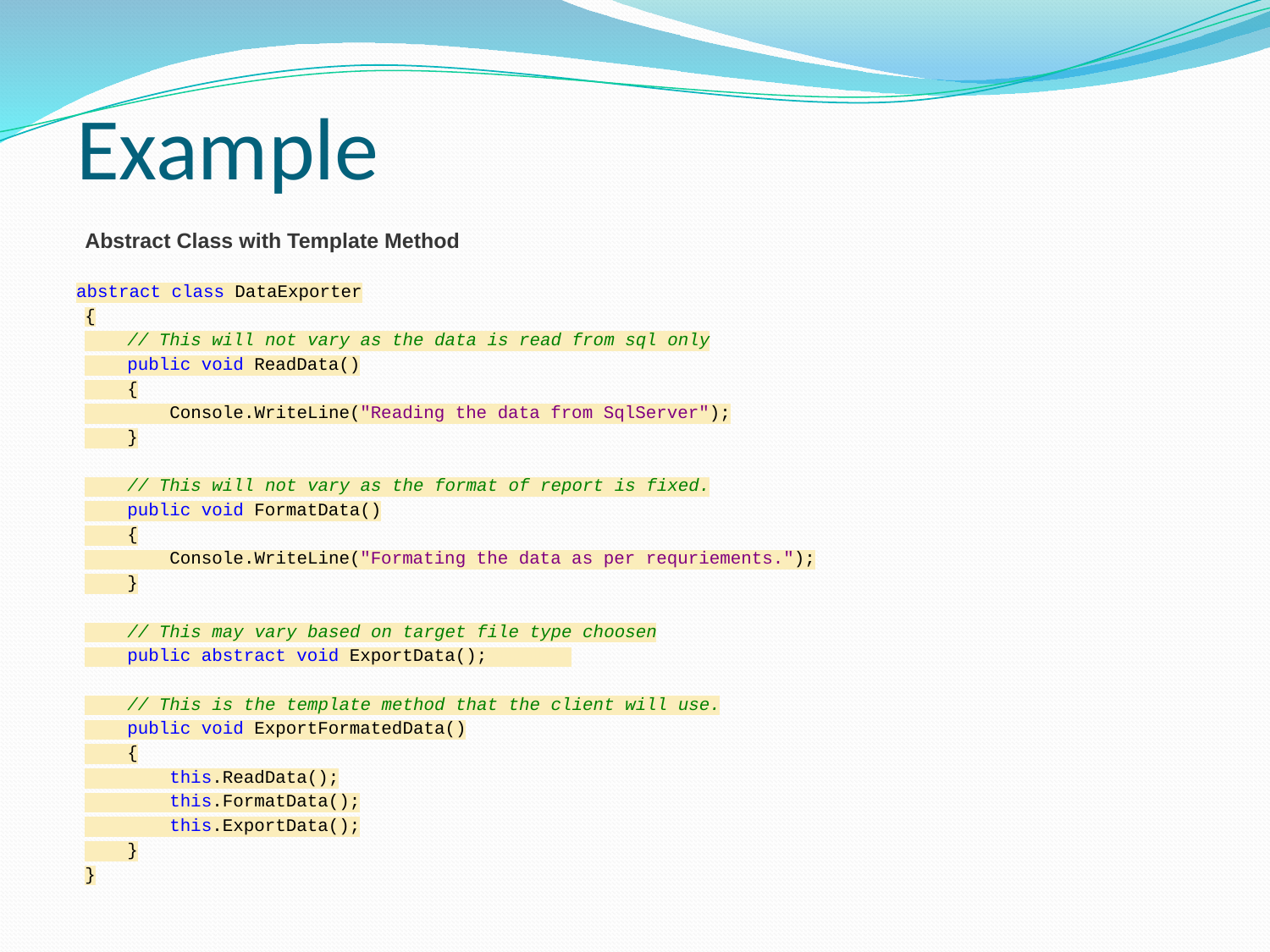

# Example
Abstract Class with Template Method

abstract class DataExporter
{
    // This will not vary as the data is read from sql only
    public void ReadData()
    {
        Console.WriteLine("Reading the data from SqlServer");
    }
    // This will not vary as the format of report is fixed.
    public void FormatData()
    {
        Console.WriteLine("Formating the data as per requriements.");
    }
    // This may vary based on target file type choosen
    public abstract void ExportData();
    // This is the template method that the client will use.
    public void ExportFormatedData()
    {
        this.ReadData();
        this.FormatData();
        this.ExportData();
    }
}